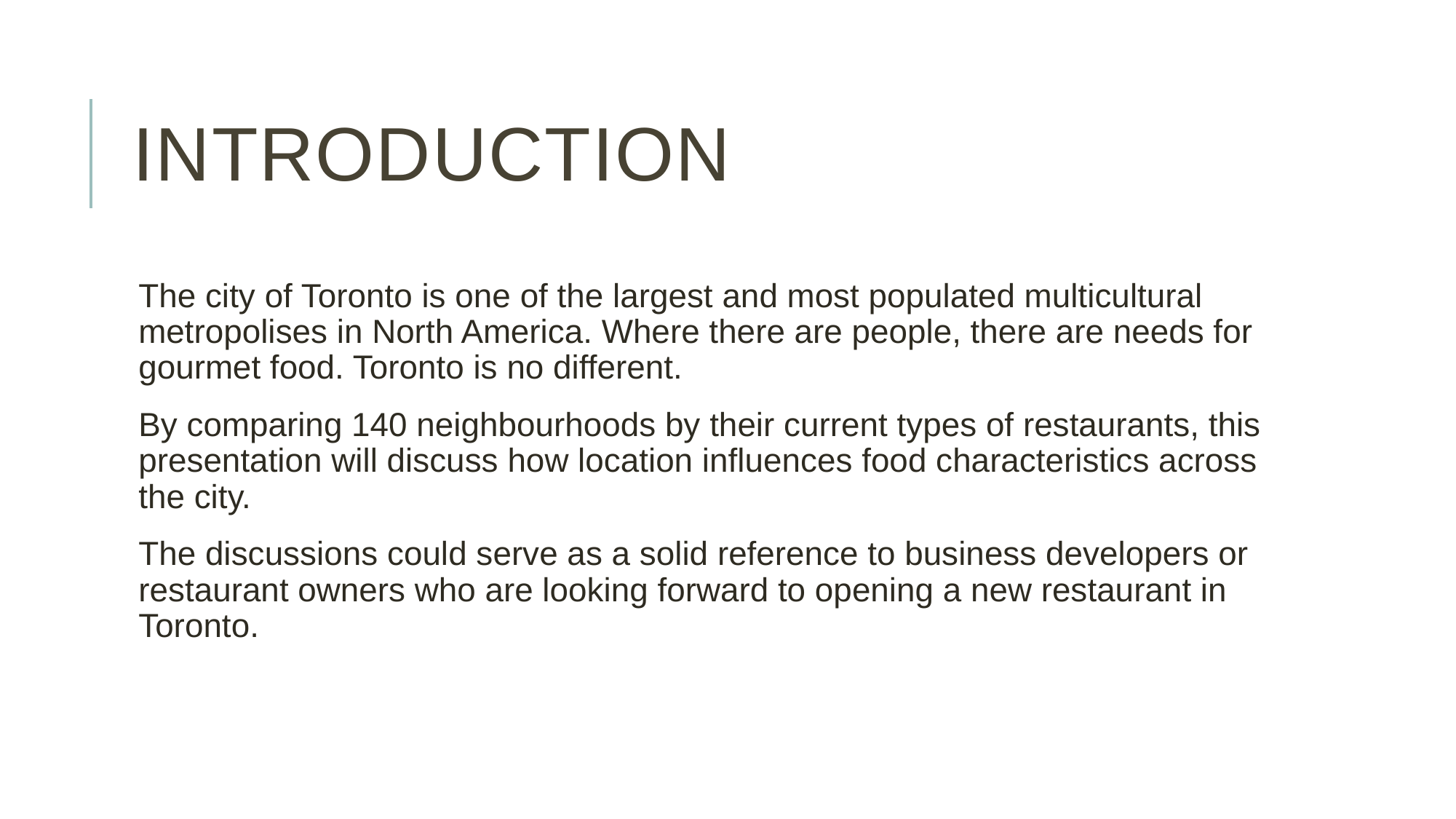

# Introduction
The city of Toronto is one of the largest and most populated multicultural metropolises in North America. Where there are people, there are needs for gourmet food. Toronto is no different.
By comparing 140 neighbourhoods by their current types of restaurants, this presentation will discuss how location influences food characteristics across the city.
The discussions could serve as a solid reference to business developers or restaurant owners who are looking forward to opening a new restaurant in Toronto.